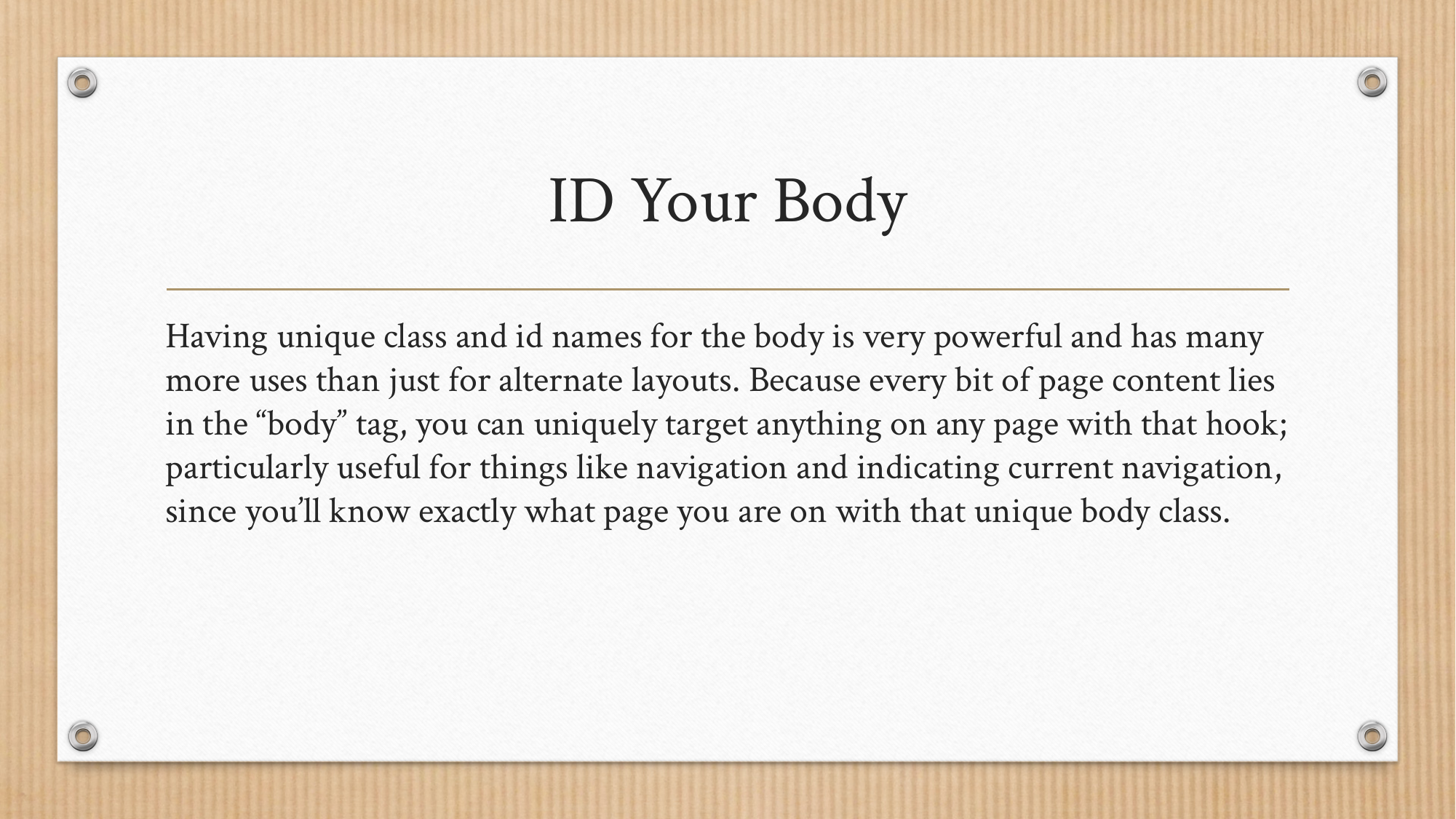

# ID Your Body
Having unique class and id names for the body is very powerful and has many more uses than just for alternate layouts. Because every bit of page content lies in the “body” tag, you can uniquely target anything on any page with that hook; particularly useful for things like navigation and indicating current navigation, since you’ll know exactly what page you are on with that unique body class.